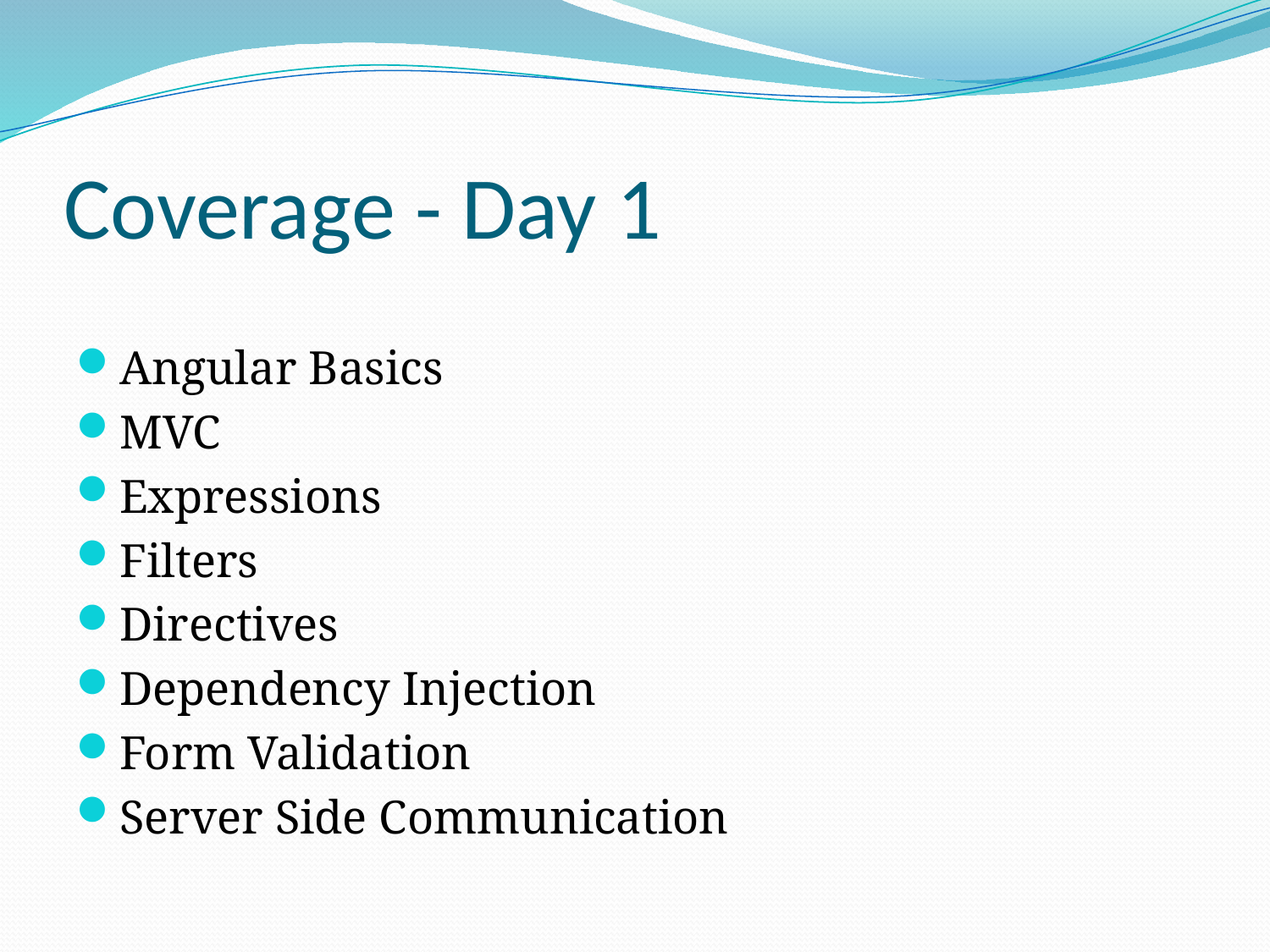

# Coverage - Day 1

Angular Basics
MVC
Expressions
Filters
Directives
Dependency Injection
Form Validation
Server Side Communication